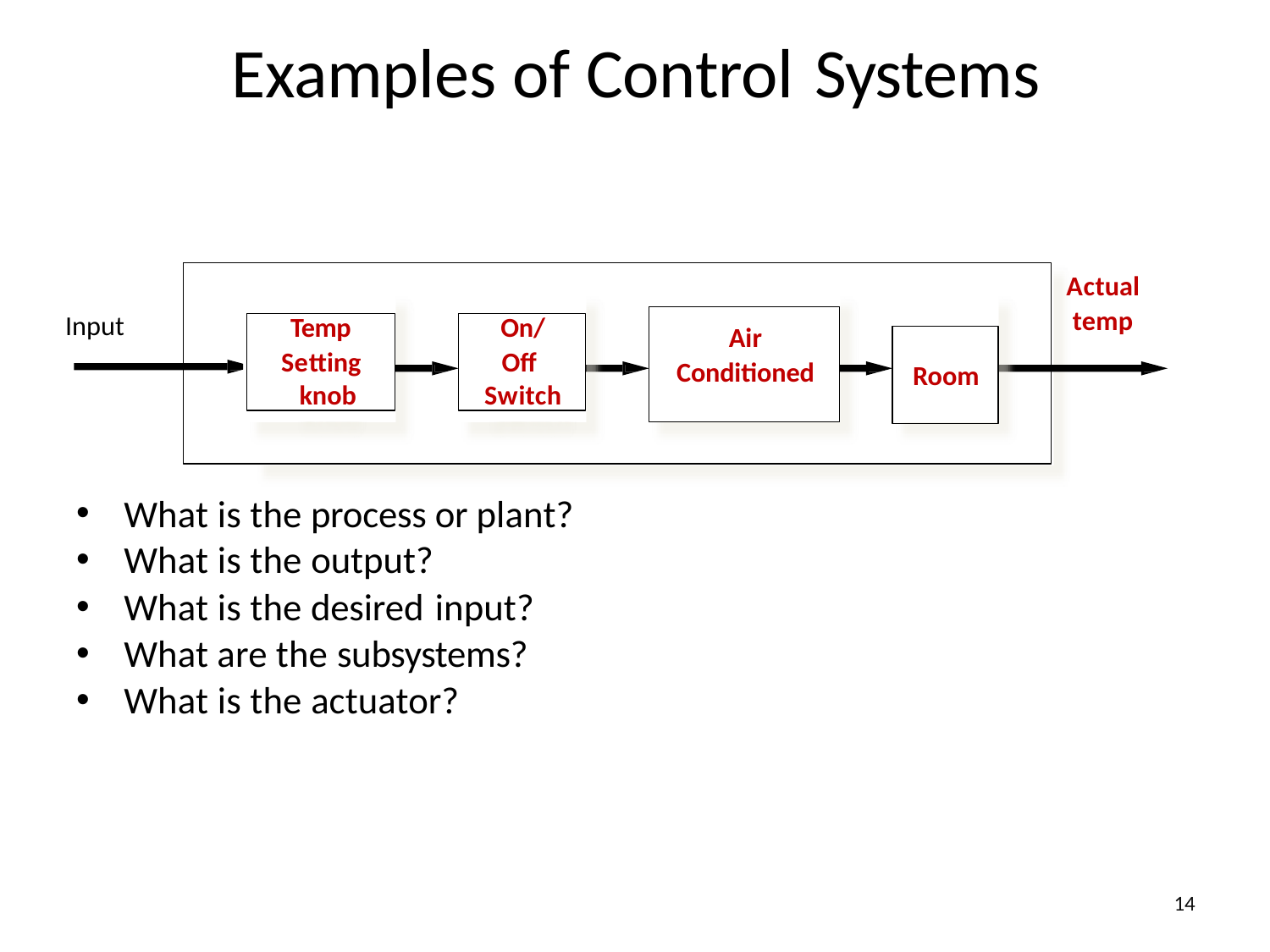

# Examples of Control Systems

Actual  temp

Air
Conditioned

Input
Temp
Setting  knob
On/
Off  Switch

Room

What is the process or plant?
What is the output?
What is the desired input?
What are the subsystems?
What is the actuator?
14